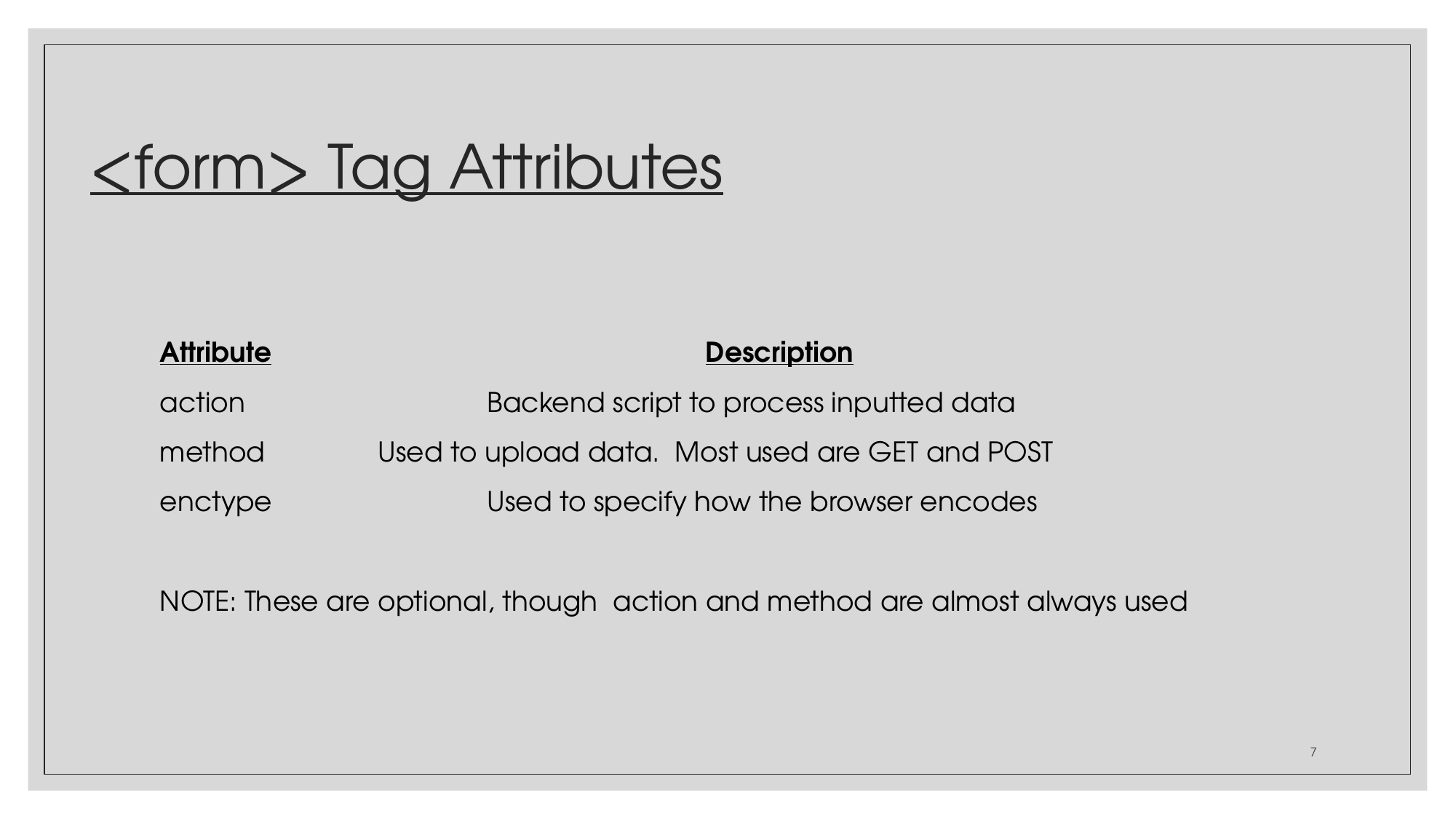

# <form> Tag Attributes
Attribute				Description
action			Backend script to process inputted data
method		Used to upload data.  Most used are GET and POST
enctype		Used to specify how the browser encodes

NOTE: These are optional, though  action and method are almost always used
7